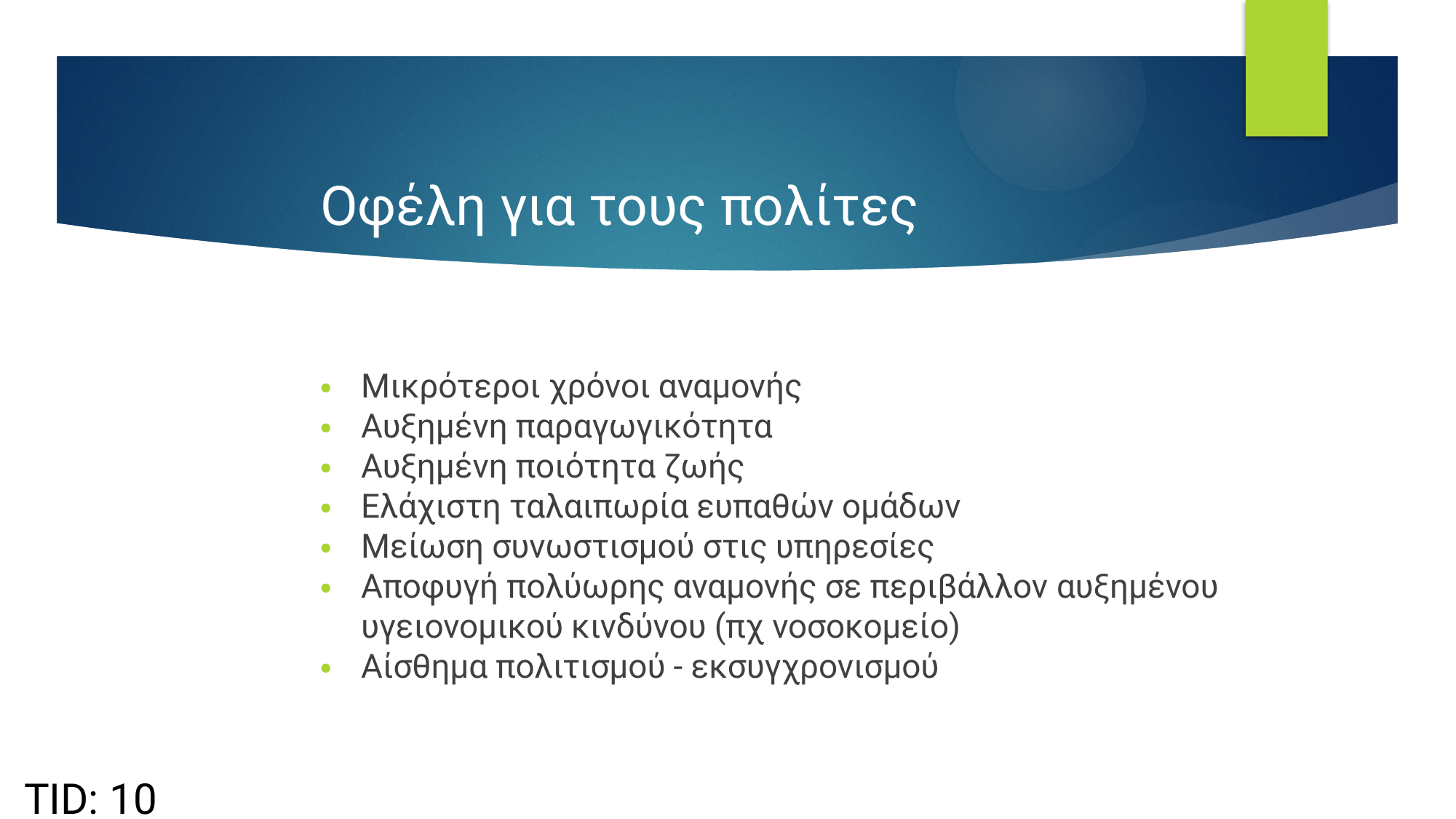

# Οφέλη για τους πολίτες
Μικρότεροι χρόνοι αναμονής
Αυξημένη παραγωγικότητα
Αυξημένη ποιότητα ζωής
Ελάχιστη ταλαιπωρία ευπαθών ομάδων
Μείωση συνωστισμού στις υπηρεσίες
Αποφυγή πολύωρης αναμονής σε περιβάλλον αυξημένου υγειονομικού κινδύνου (πχ νοσοκομείο)
Αίσθημα πολιτισμού - εκσυγχρονισμού
TID: 10